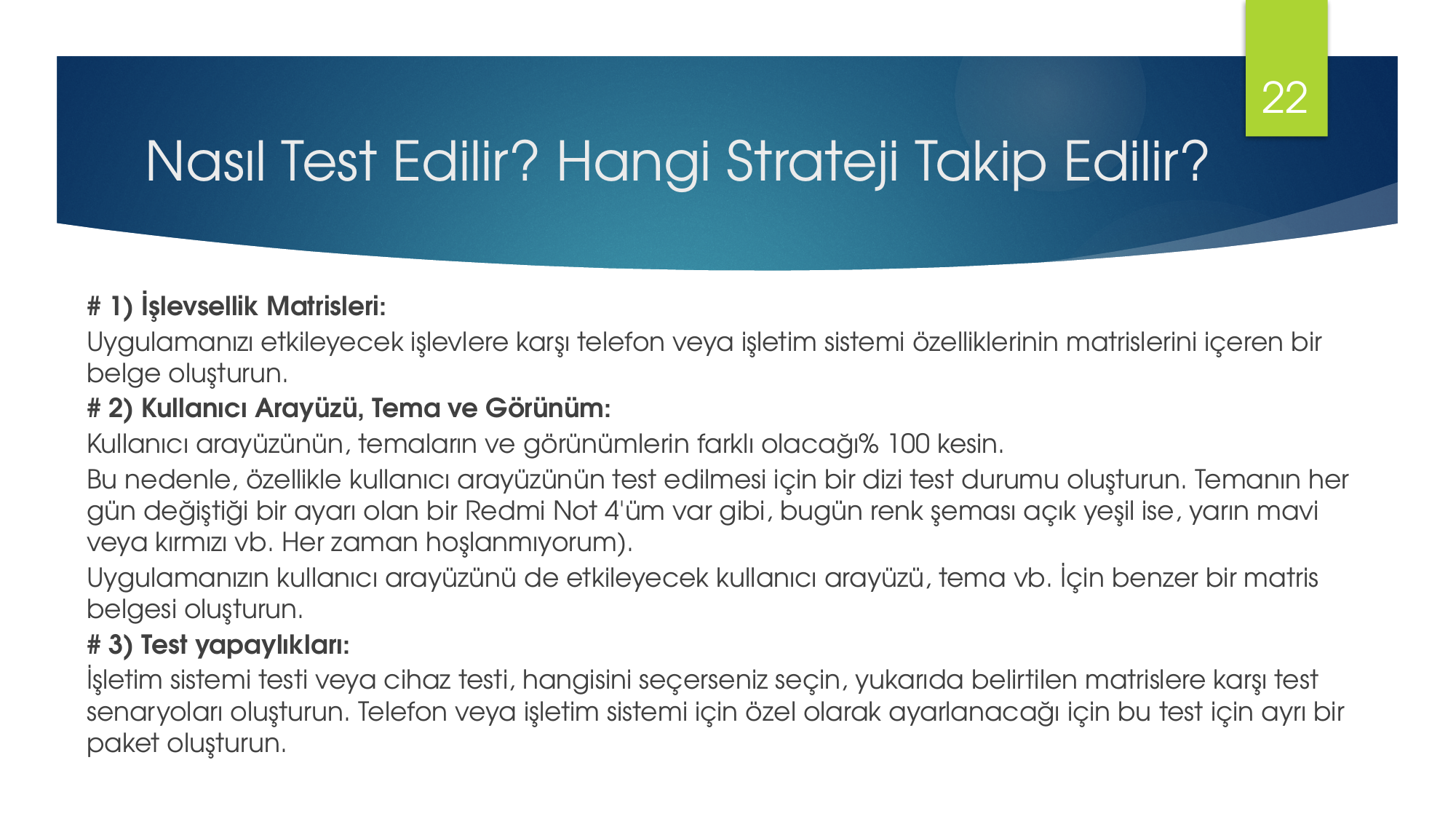

22
# Nasıl Test Edilir? Hangi Strateji Takip Edilir?
# 1) İşlevsellik Matrisleri:
Uygulamanızı etkileyecek işlevlere karşı telefon veya işletim sistemi özelliklerinin matrislerini içeren bir belge oluşturun.
# 2) Kullanıcı Arayüzü, Tema ve Görünüm:
Kullanıcı arayüzünün, temaların ve görünümlerin farklı olacağı% 100 kesin.
Bu nedenle, özellikle kullanıcı arayüzünün test edilmesi için bir dizi test durumu oluşturun. Temanın her gün değiştiği bir ayarı olan bir Redmi Not 4'üm var gibi, bugün renk şeması açık yeşil ise, yarın mavi veya kırmızı vb. Her zaman hoşlanmıyorum).
Uygulamanızın kullanıcı arayüzünü de etkileyecek kullanıcı arayüzü, tema vb. İçin benzer bir matris belgesi oluşturun.
# 3) Test yapaylıkları:
İşletim sistemi testi veya cihaz testi, hangisini seçerseniz seçin, yukarıda belirtilen matrislere karşı test senaryoları oluşturun. Telefon veya işletim sistemi için özel olarak ayarlanacağı için bu test için ayrı bir paket oluşturun.